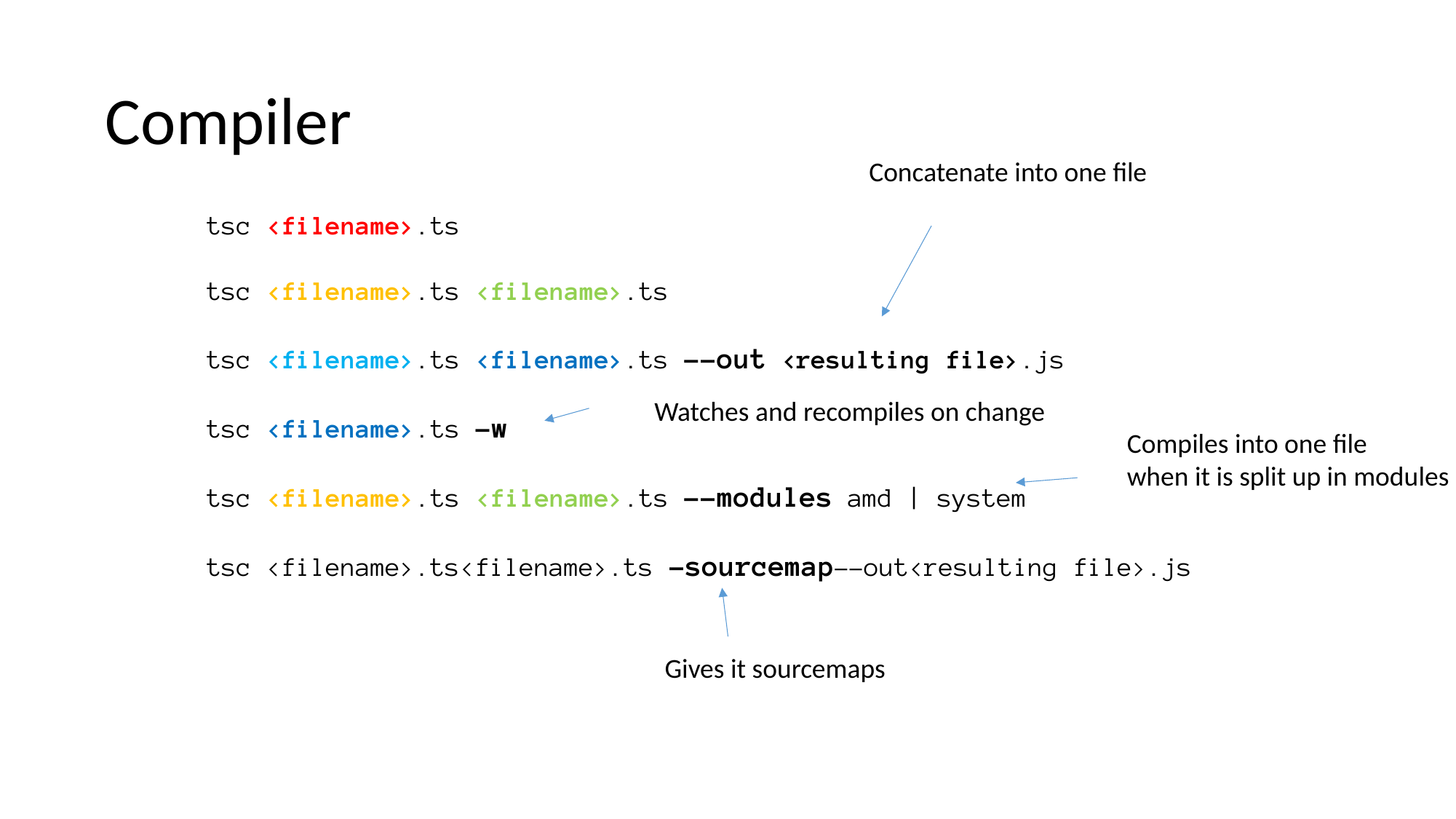

# Compiler
Concatenate into one file
    tsc <filename>.ts

    tsc <filename>.ts <filename>.ts

    tsc <filename>.ts <filename>.ts --out <resulting file>.js

    tsc <filename>.ts -w

    tsc <filename>.ts <filename>.ts --modules amd | system

    tsc <filename>.ts<filename>.ts -sourcemap--out<resulting file>.js

Watches and recompiles on change

Compiles into one file
when it is split up in modules

Gives it sourcemaps